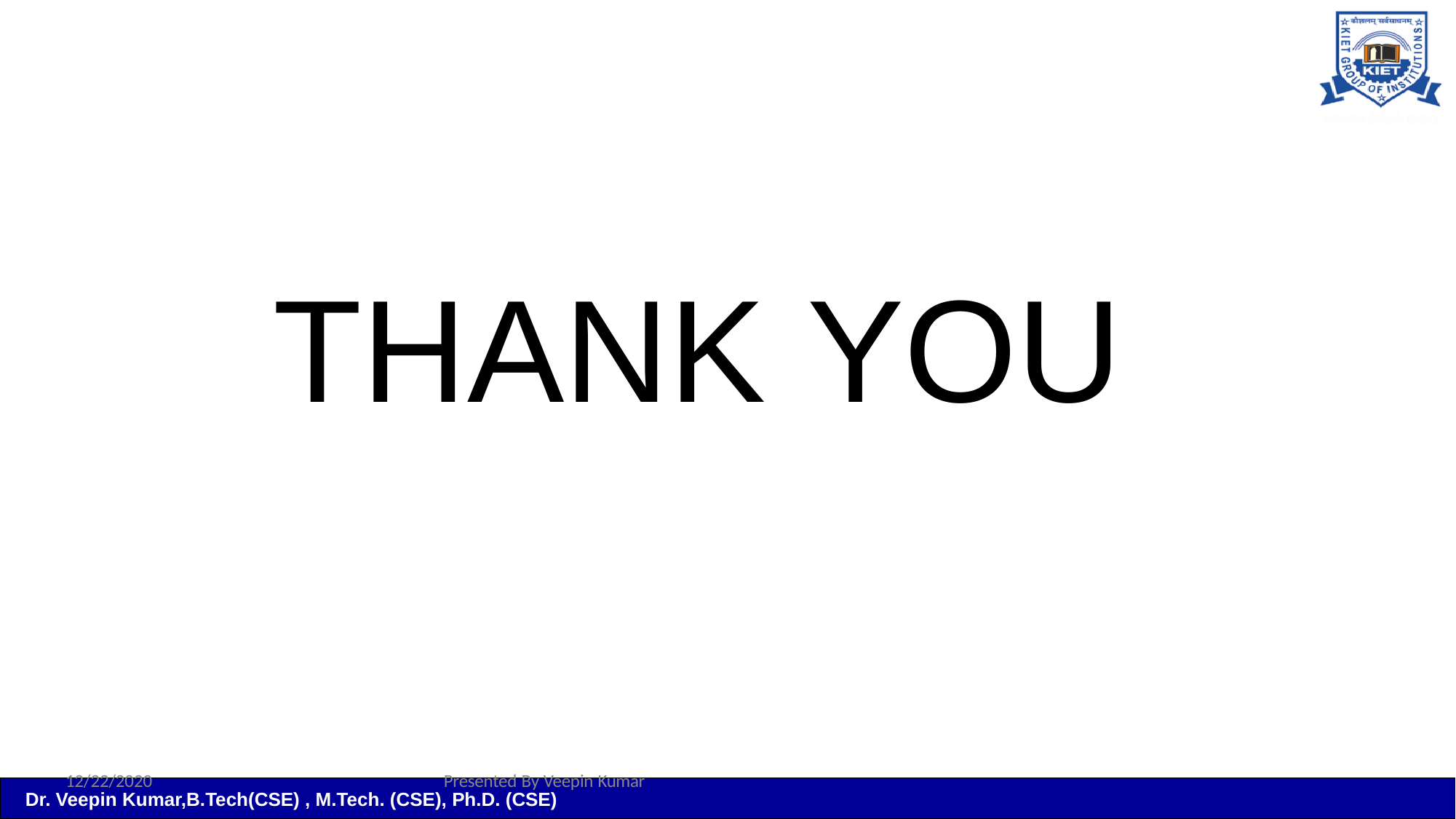

THANK YOU
12/22/2020
Presented By Veepin Kumar
Dr. Veepin Kumar,B.Tech(CSE) , M.Tech. (CSE), Ph.D. (CSE)